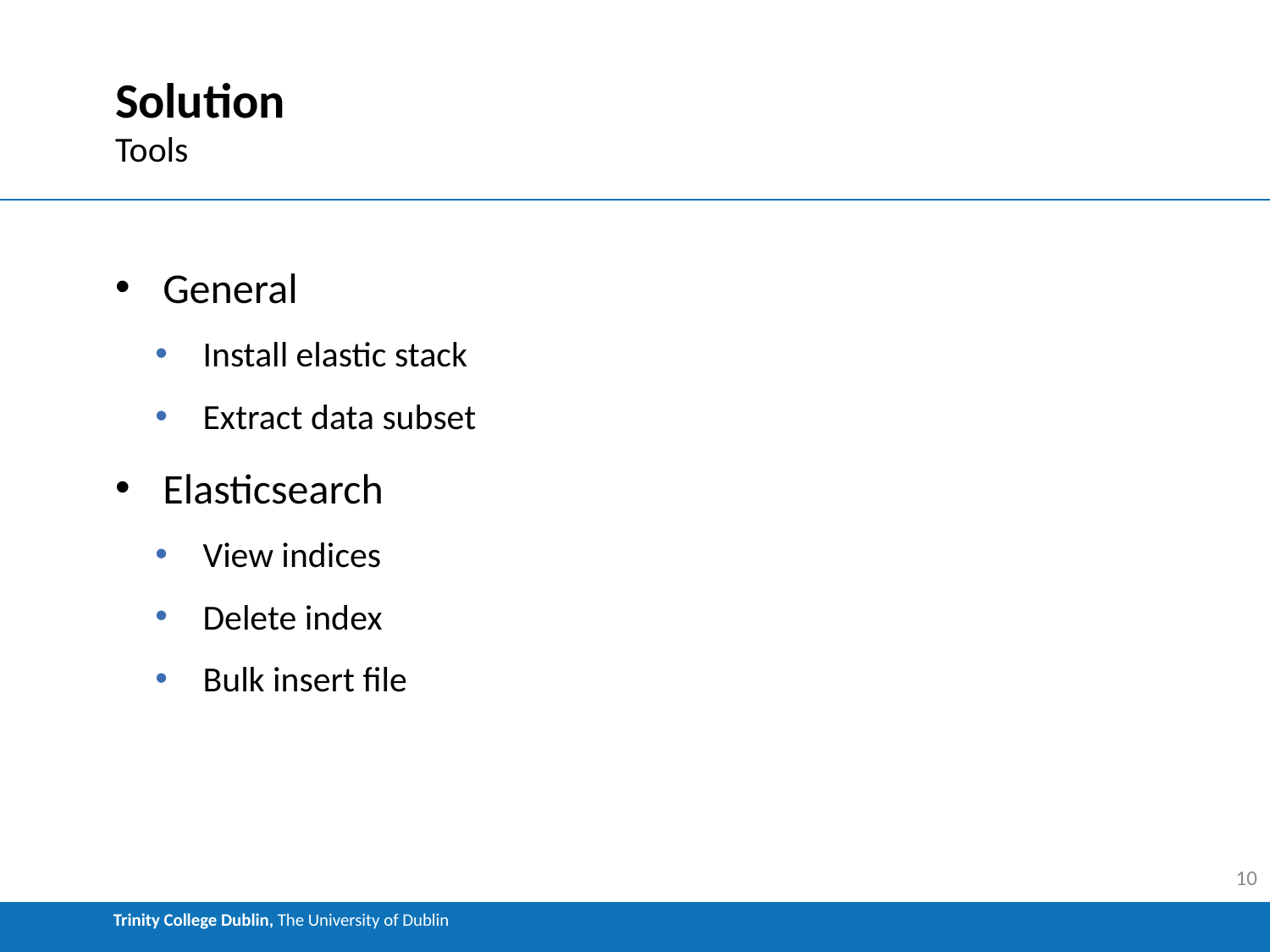

# Solution
Tools
General
Install elastic stack
Extract data subset
Elasticsearch
View indices
Delete index
Bulk insert file
10